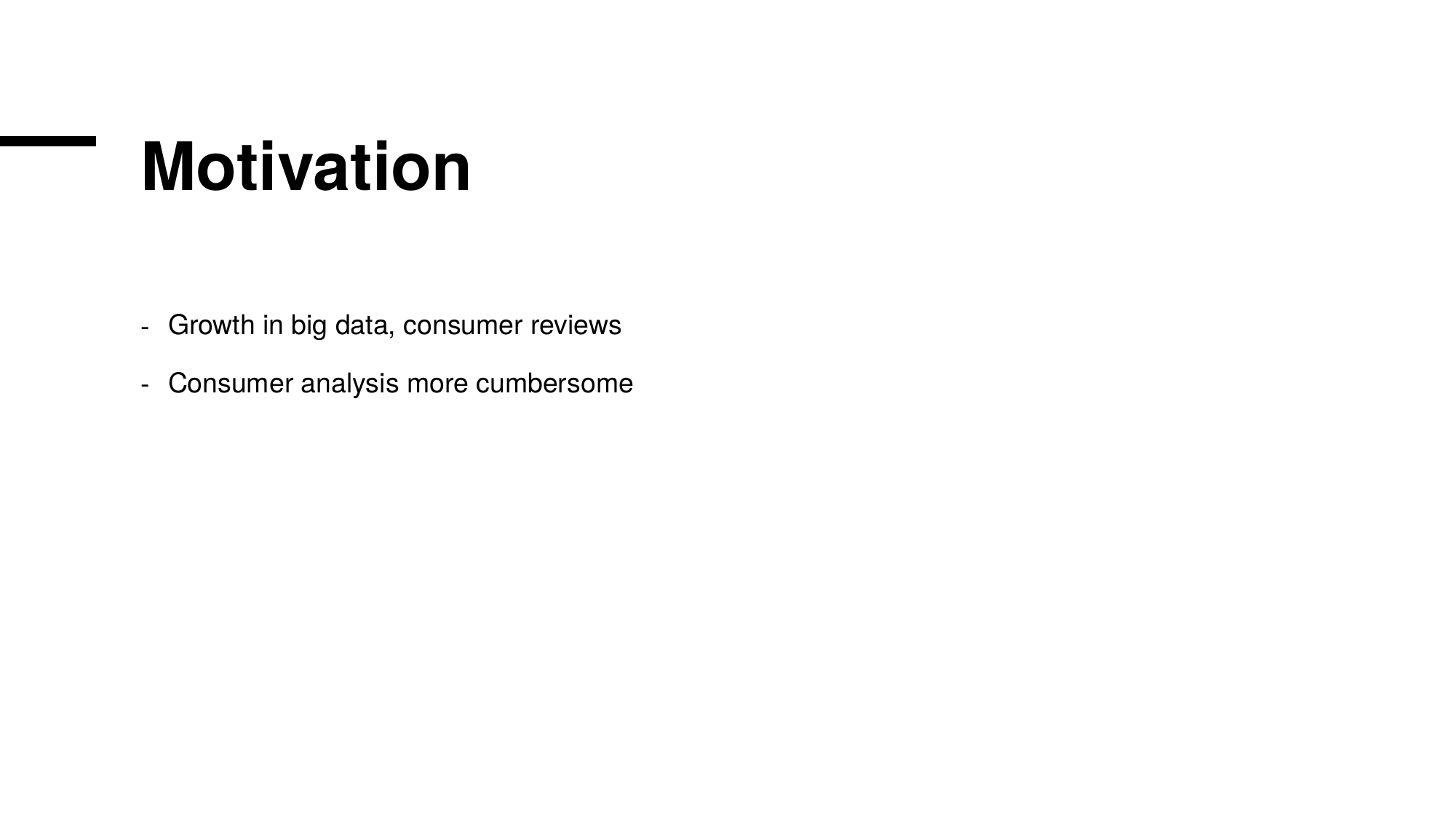

# Motivation
Growth in big data, consumer reviews
Consumer analysis more cumbersome